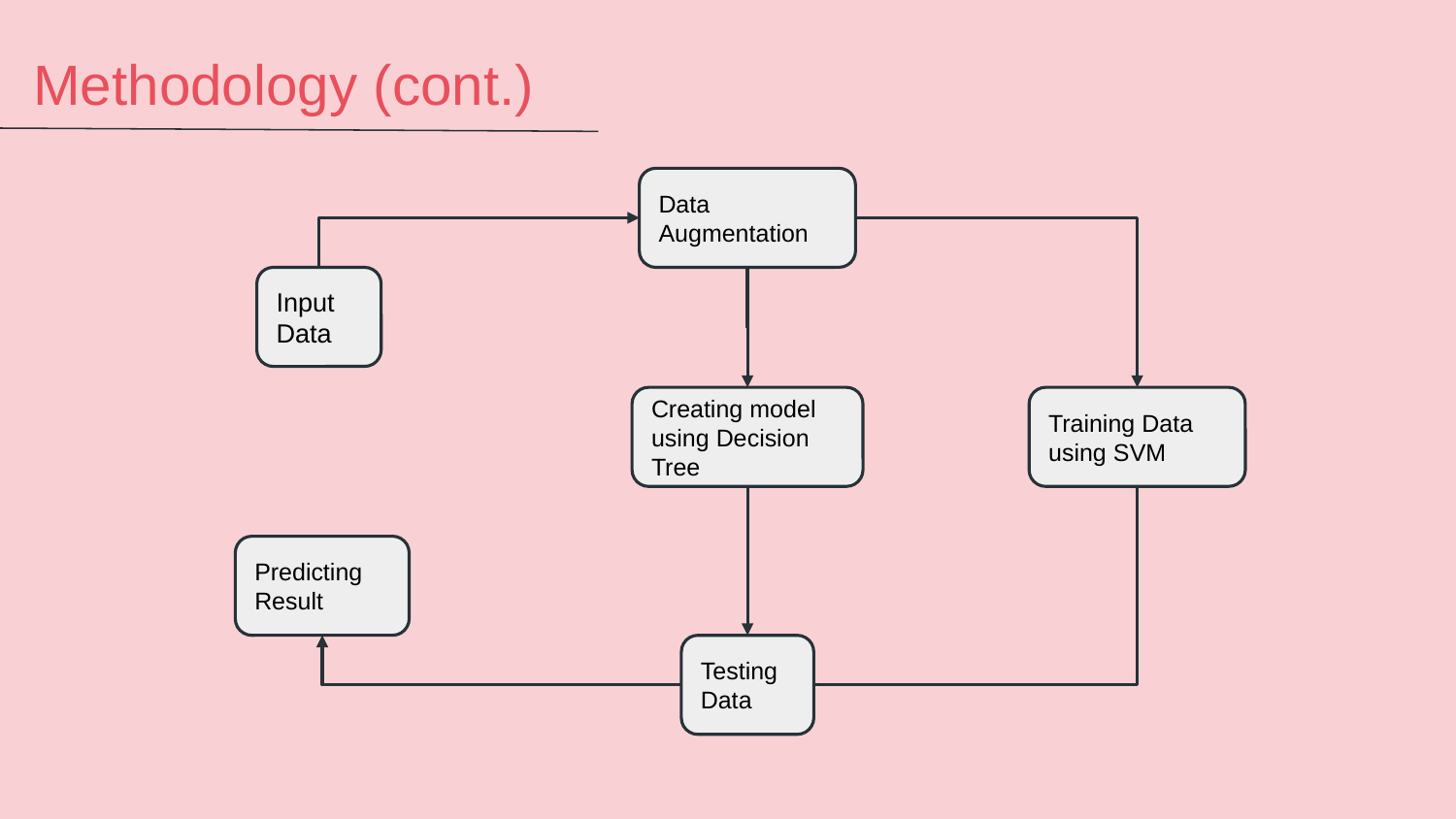

Methodology (cont.)
Data Augmentation
Input Data
Creating model using Decision Tree
Training Data using SVM
Predicting Result
Testing Data